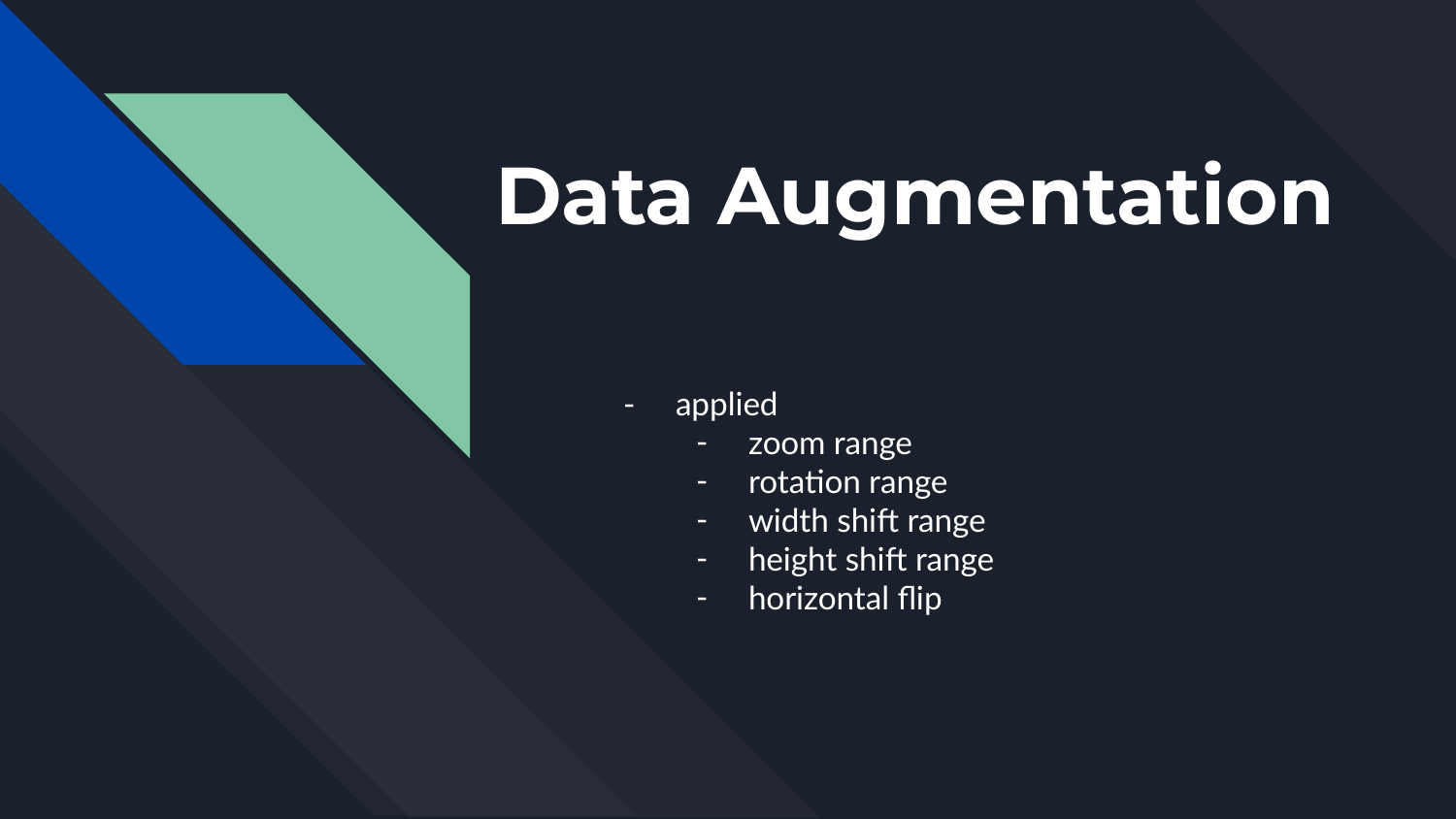

Data Augmentation
applied
zoom range
rotation range
width shift range
height shift range
horizontal flip